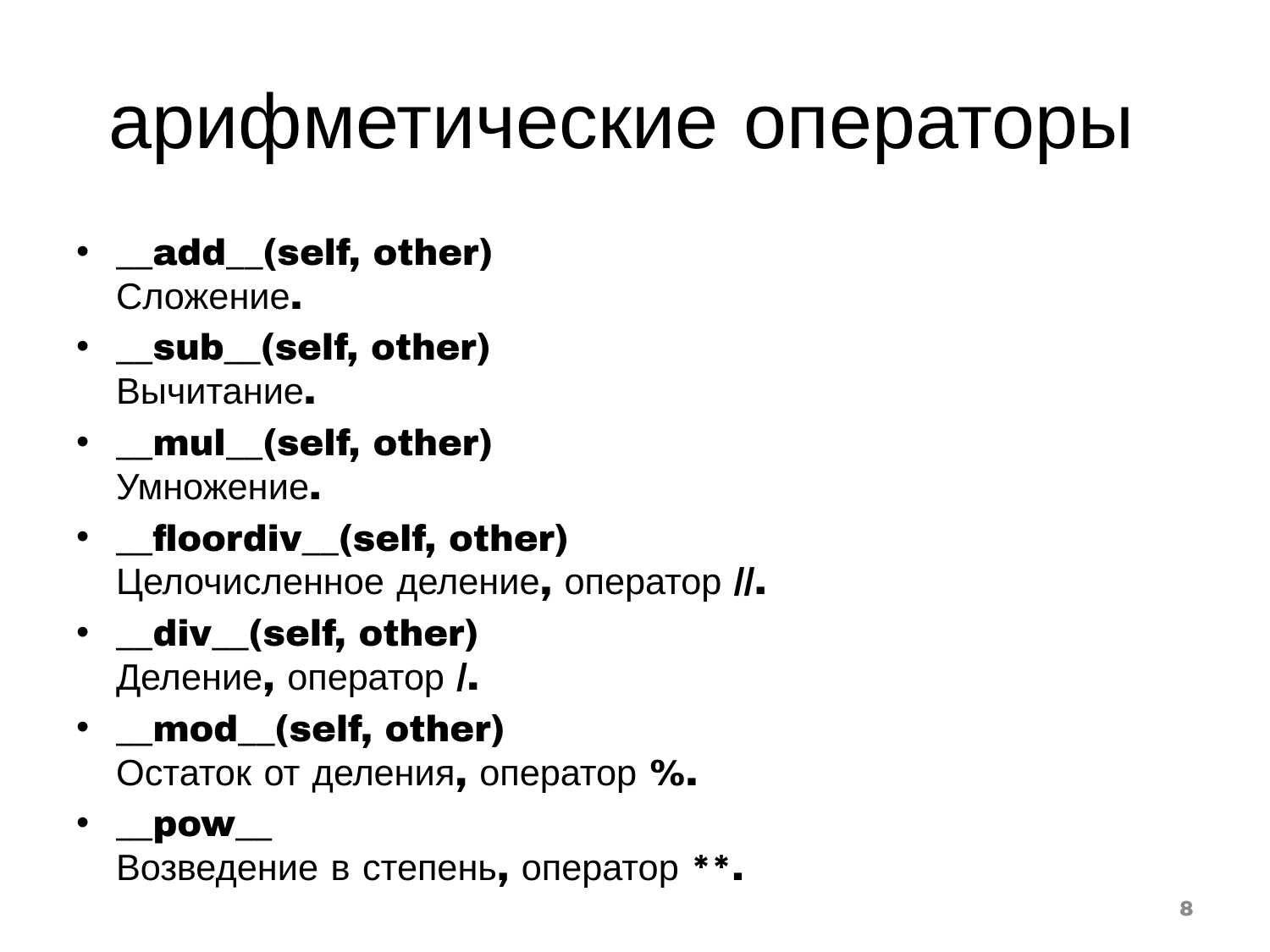

# арифметические операторы
__add__(self, other)
Сложение.
__sub__(self, other)
Вычитание.
__mul__(self, other)
Умножение.
__floordiv__(self, other)
Целочисленное деление, оператор //.
__div__(self, other)
Деление, оператор /.
__mod__(self, other)
Остаток от деления, оператор %.
__pow__
Возведение в степень, оператор **.
8